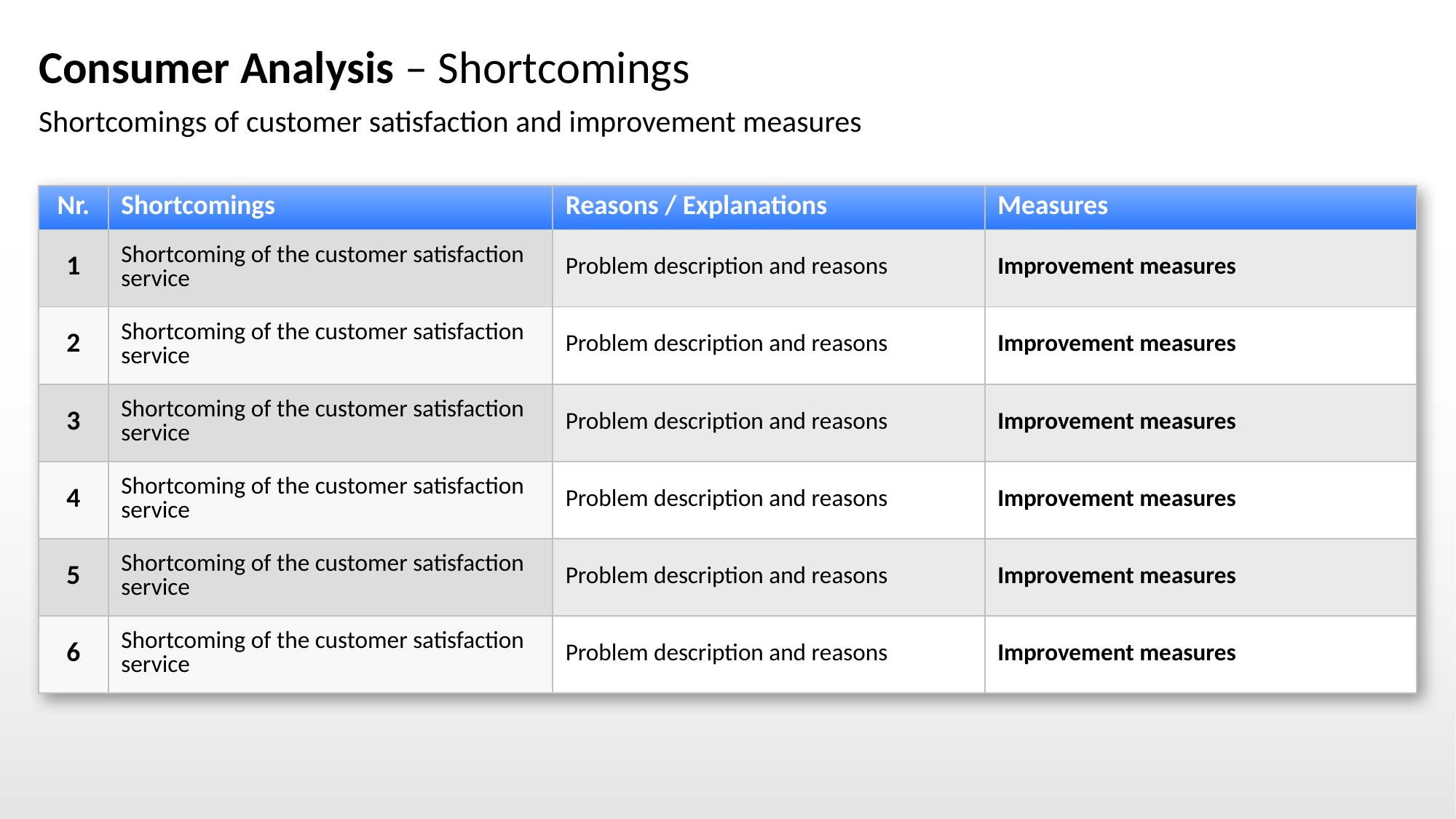

# Consumer Analysis – Shortcomings
Shortcomings of customer satisfaction and improvement measures
| Nr. | Shortcomings | Reasons / Explanations | Measures |
| --- | --- | --- | --- |
| 1 | Shortcoming of the customer satisfaction service | Problem description and reasons | Improvement measures |
| 2 | Shortcoming of the customer satisfaction service | Problem description and reasons | Improvement measures |
| 3 | Shortcoming of the customer satisfaction service | Problem description and reasons | Improvement measures |
| 4 | Shortcoming of the customer satisfaction service | Problem description and reasons | Improvement measures |
| 5 | Shortcoming of the customer satisfaction service | Problem description and reasons | Improvement measures |
| 6 | Shortcoming of the customer satisfaction service | Problem description and reasons | Improvement measures |